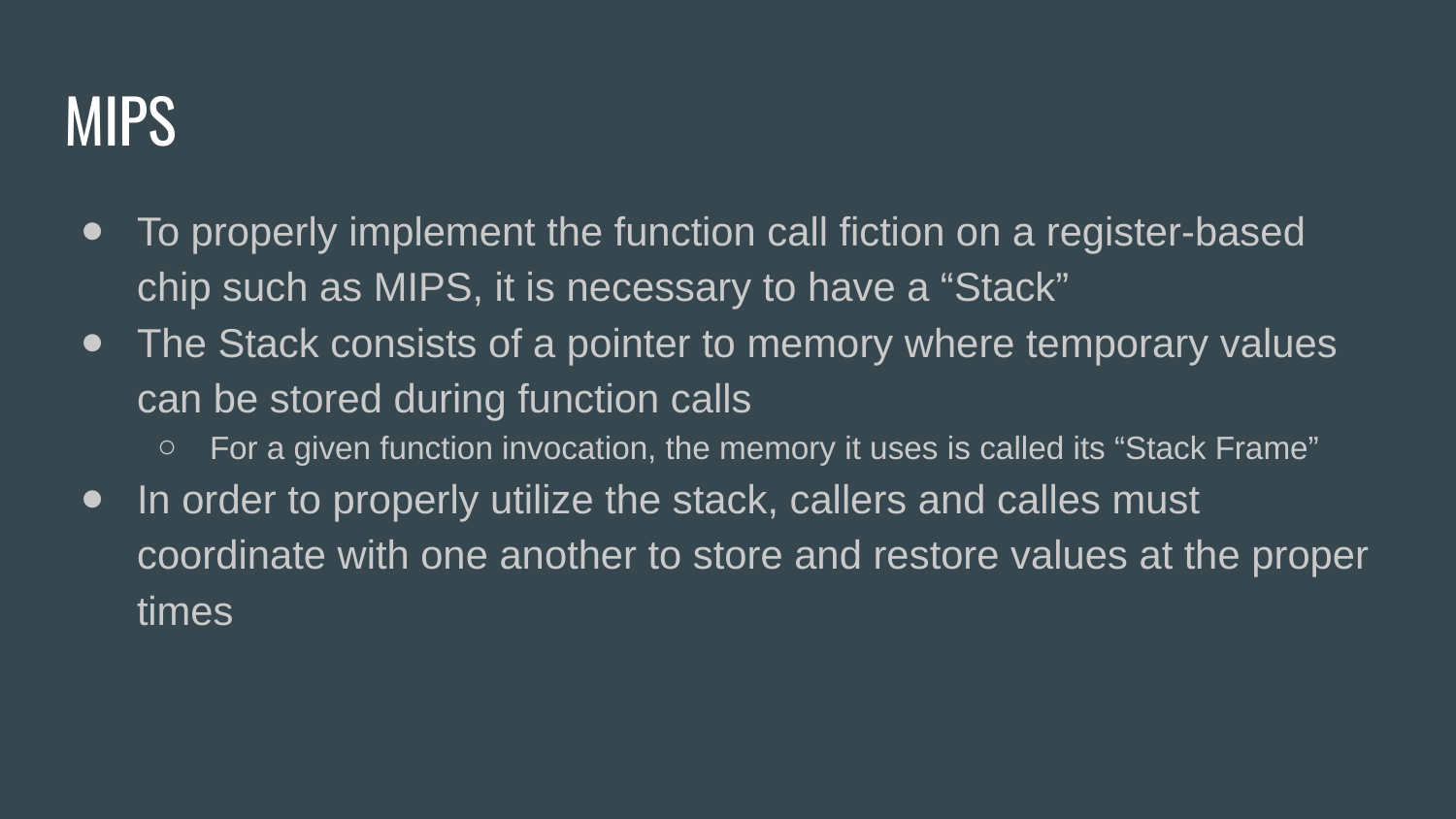

# MIPS
To properly implement the function call fiction on a register-based chip such as MIPS, it is necessary to have a “Stack”
The Stack consists of a pointer to memory where temporary values can be stored during function calls
For a given function invocation, the memory it uses is called its “Stack Frame”
In order to properly utilize the stack, callers and calles must coordinate with one another to store and restore values at the proper times